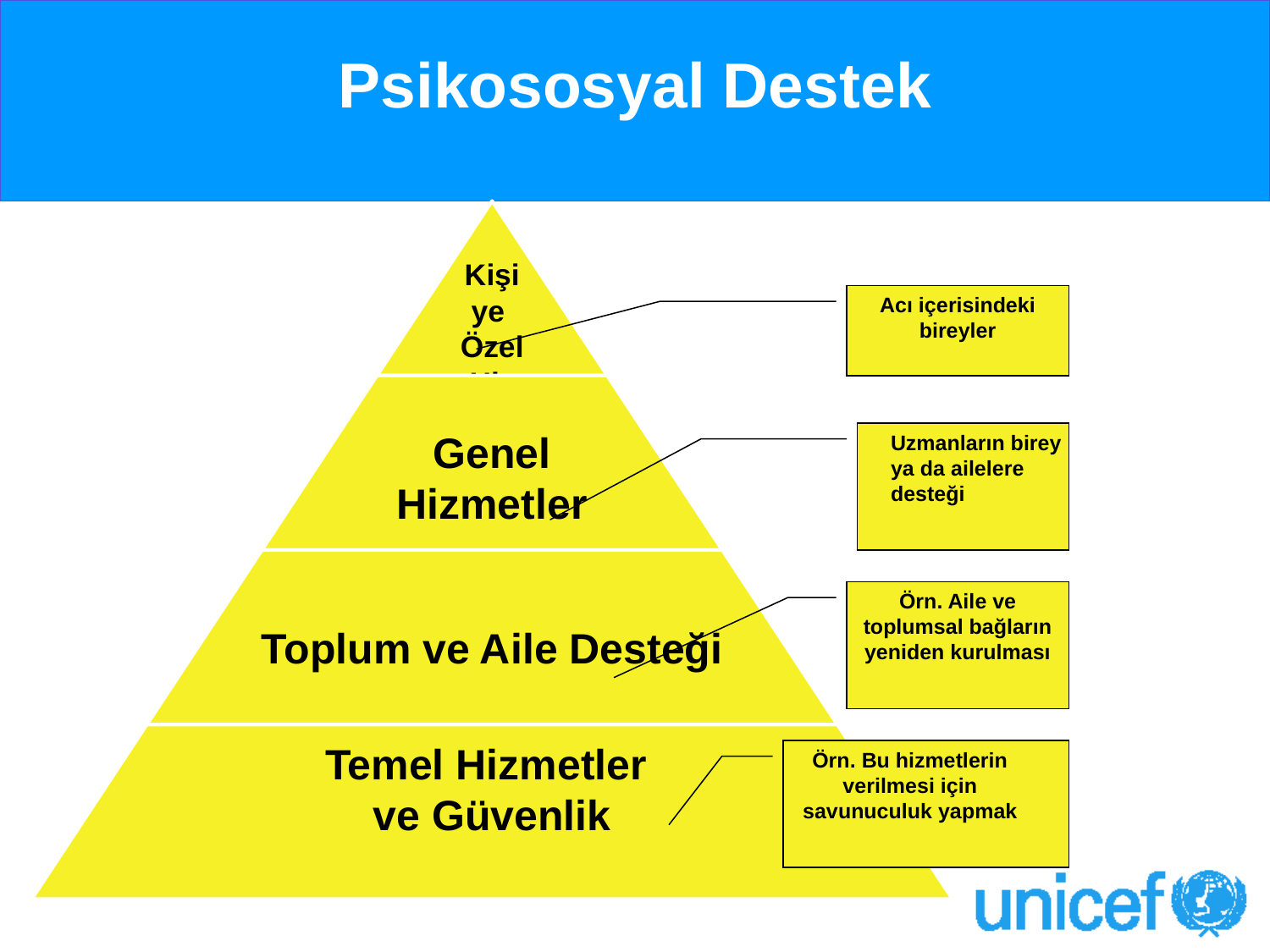

# Psikososyal Destek

Kişiye
Özel Hizmetler
Genel Hizmetler
Toplum ve Aile Desteği
Temel Hizmetler
ve Güvenlik

Acı içerisindeki bireyler

Uzmanların birey ya da ailelere desteği

Örn. Aile ve toplumsal bağların yeniden kurulması

Örn. Bu hizmetlerin verilmesi için savunuculuk yapmak